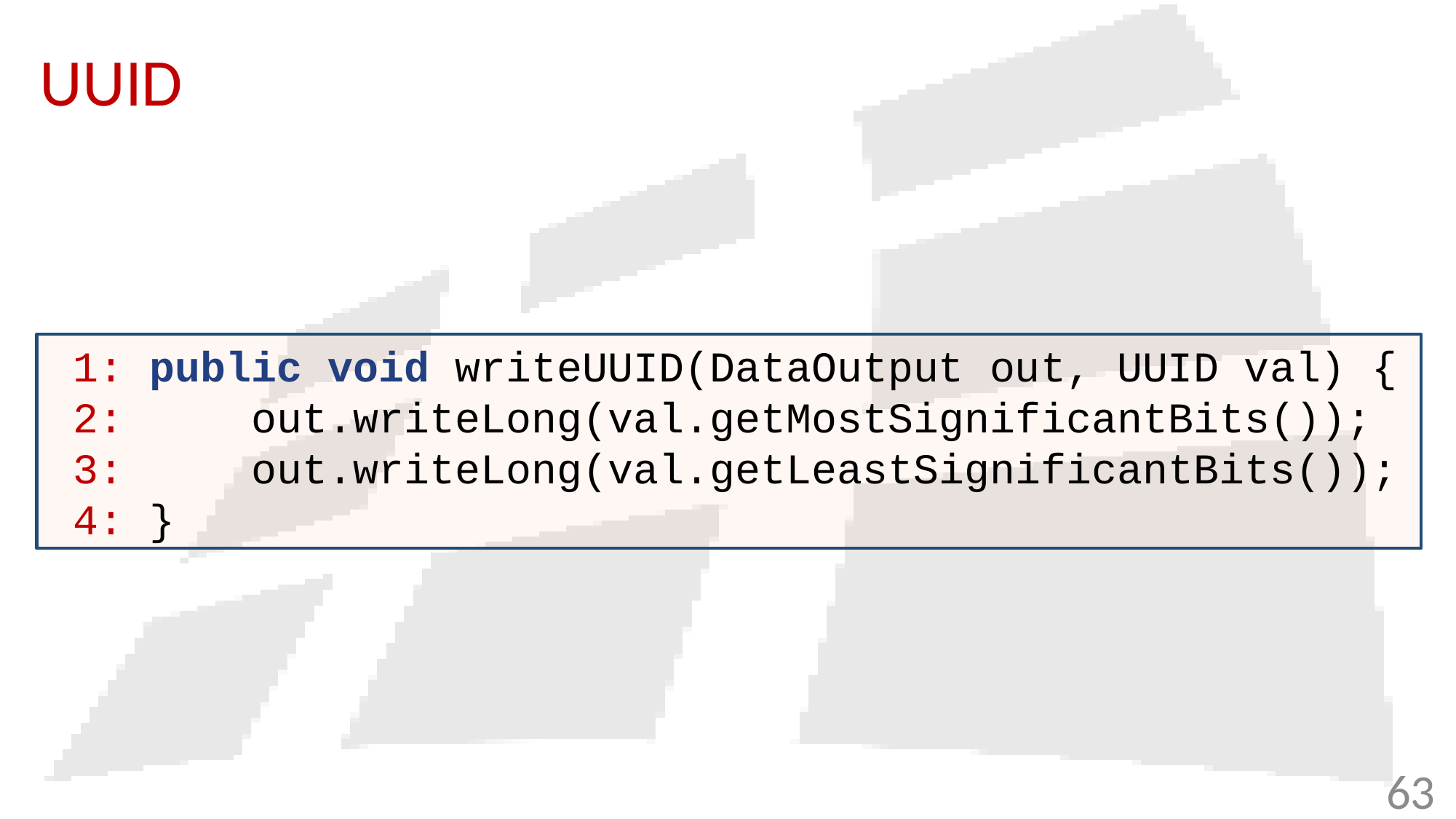

# UUID
 1: public void writeUUID(DataOutput out, UUID val) {
 2:     out.writeLong(val.getMostSignificantBits());
 3:     out.writeLong(val.getLeastSignificantBits());
 4: }
63